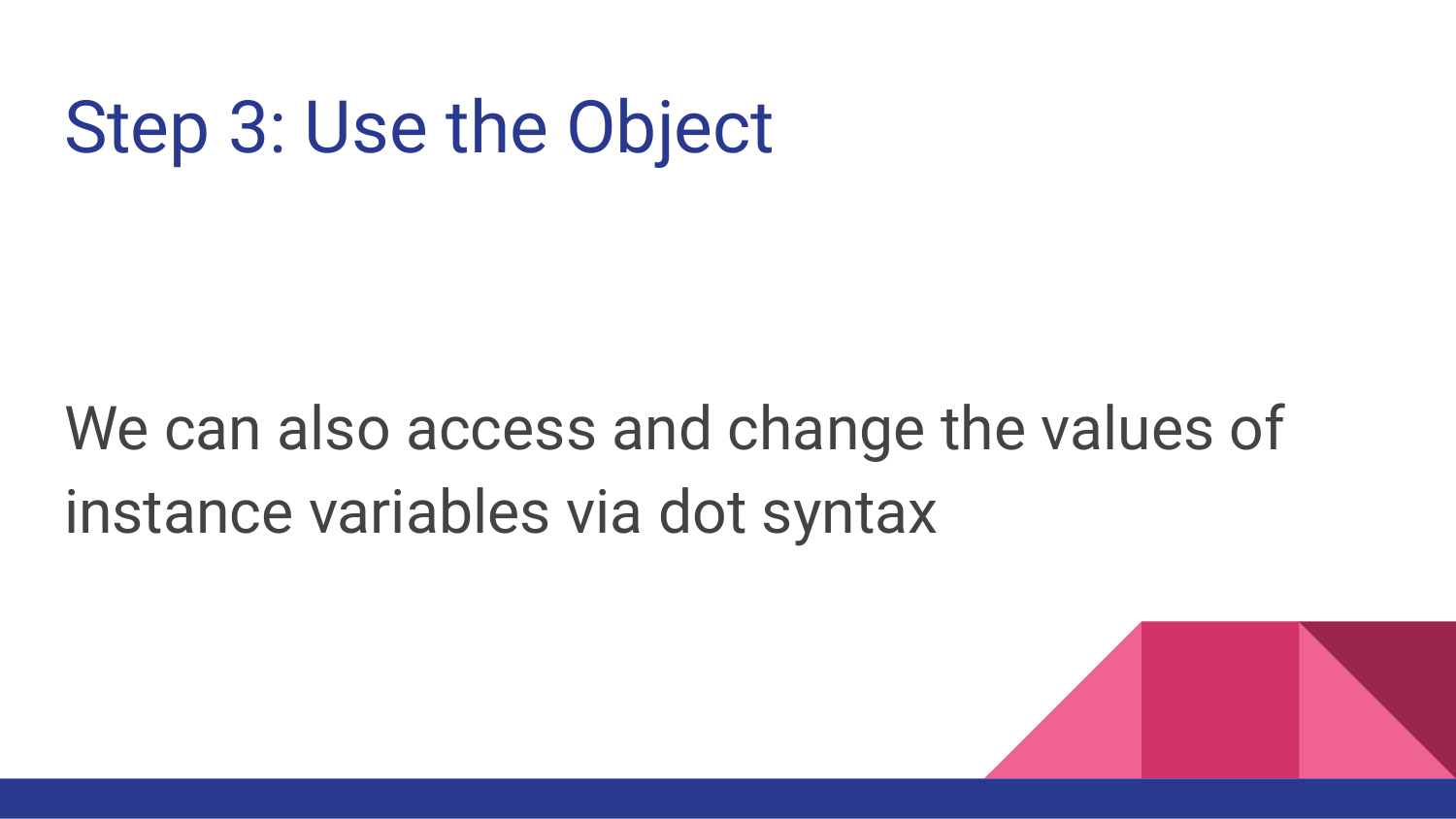

# Step 3: Use the Object
We can also access and change the values of instance variables via dot syntax